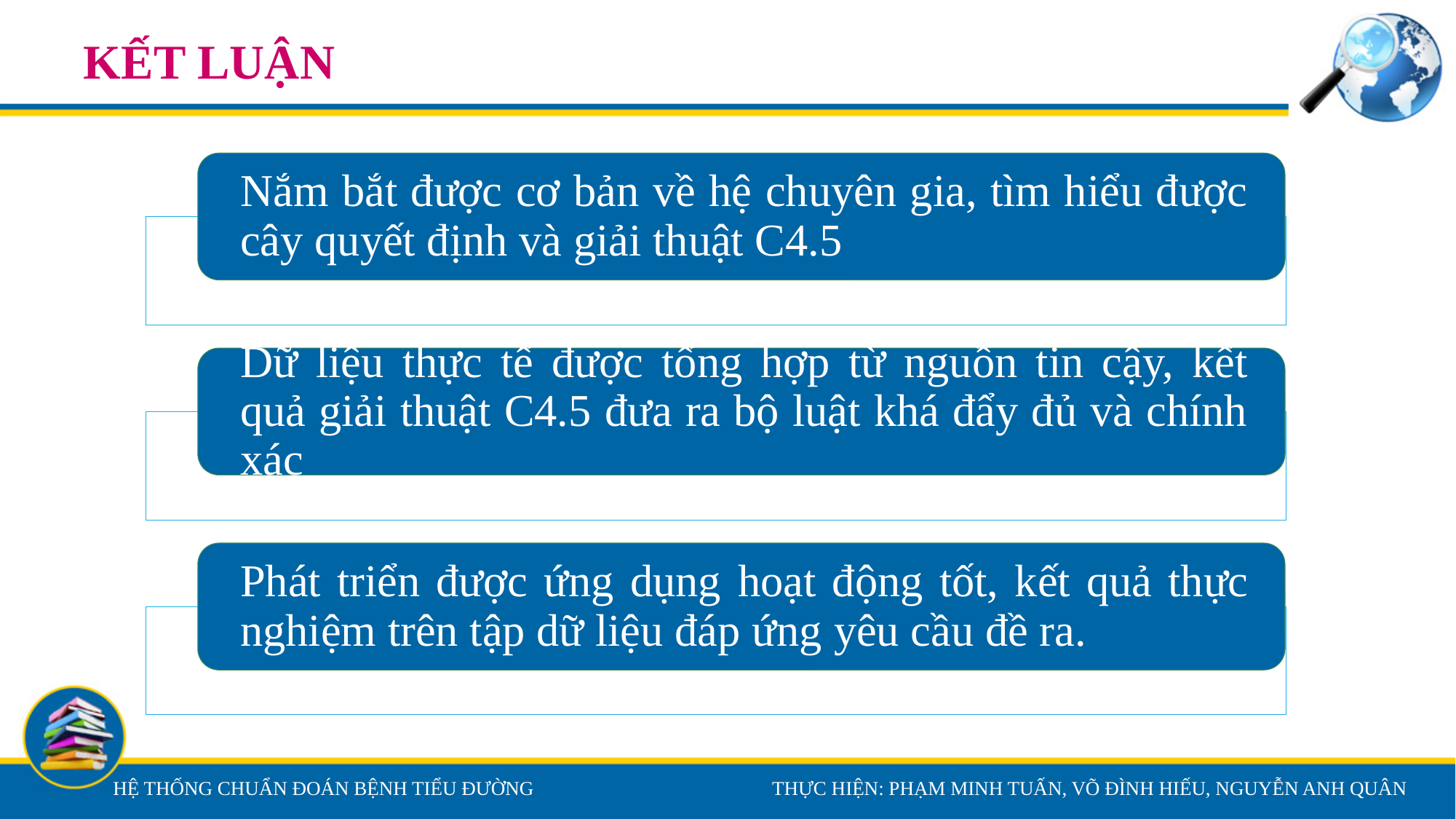

# KẾT LUẬN
Nắm bắt được cơ bản về hệ chuyên gia, tìm hiểu được cây quyết định và giải thuật C4.5
Dữ liệu thực tế được tổng hợp từ nguồn tin cậy, kết quả giải thuật C4.5 đưa ra bộ luật khá đẩy đủ và chính xác
Phát triển được ứng dụng hoạt động tốt, kết quả thực nghiệm trên tập dữ liệu đáp ứng yêu cầu đề ra.